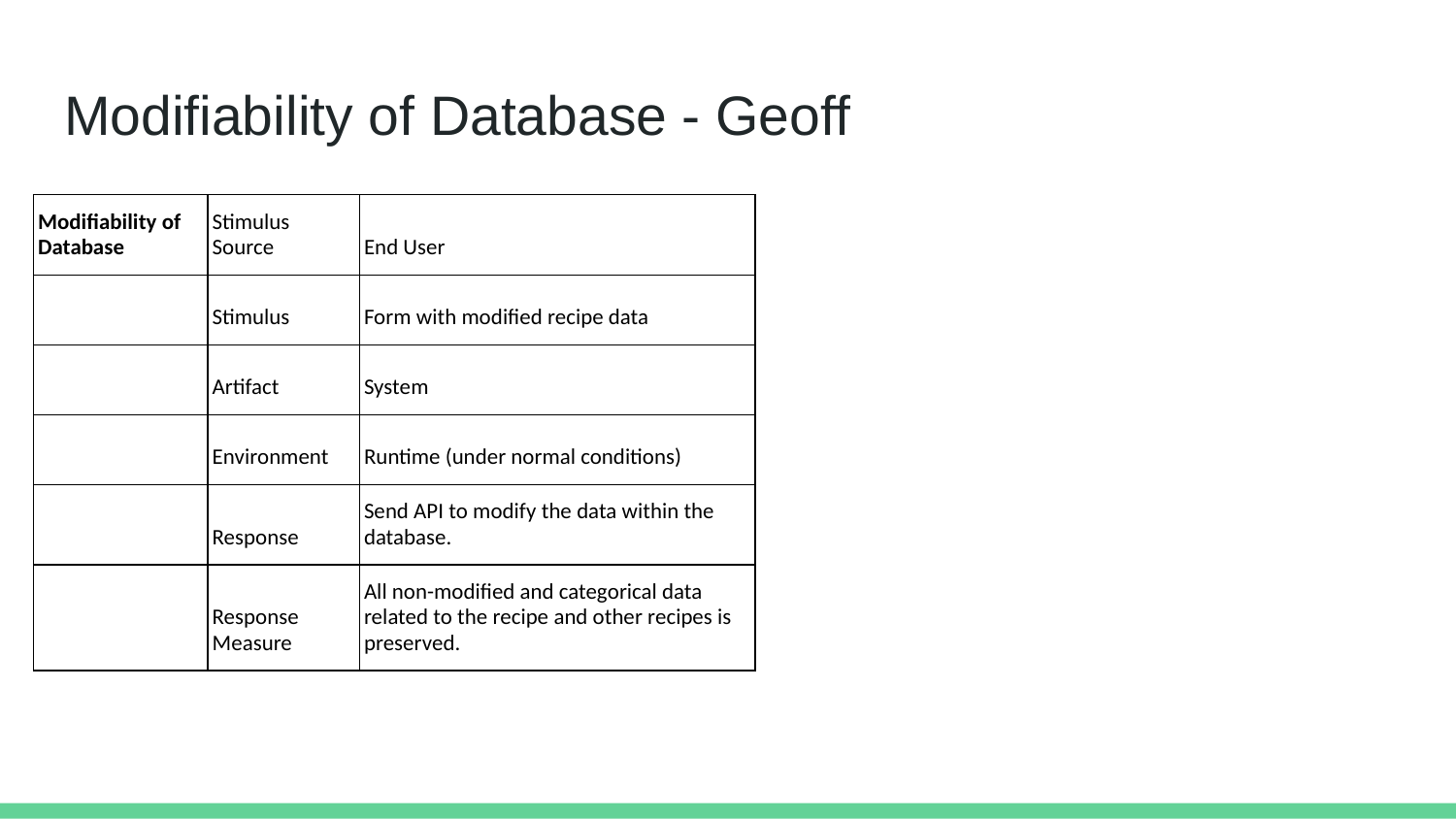

# Modifiability of Database - Geoff
| Modifiability of Database | Stimulus Source | End User |
| --- | --- | --- |
|  | Stimulus | Form with modified recipe data |
|  | Artifact | System |
|  | Environment | Runtime (under normal conditions) |
|  | Response | Send API to modify the data within the database. |
|  | Response Measure | All non-modified and categorical data related to the recipe and other recipes is preserved. |